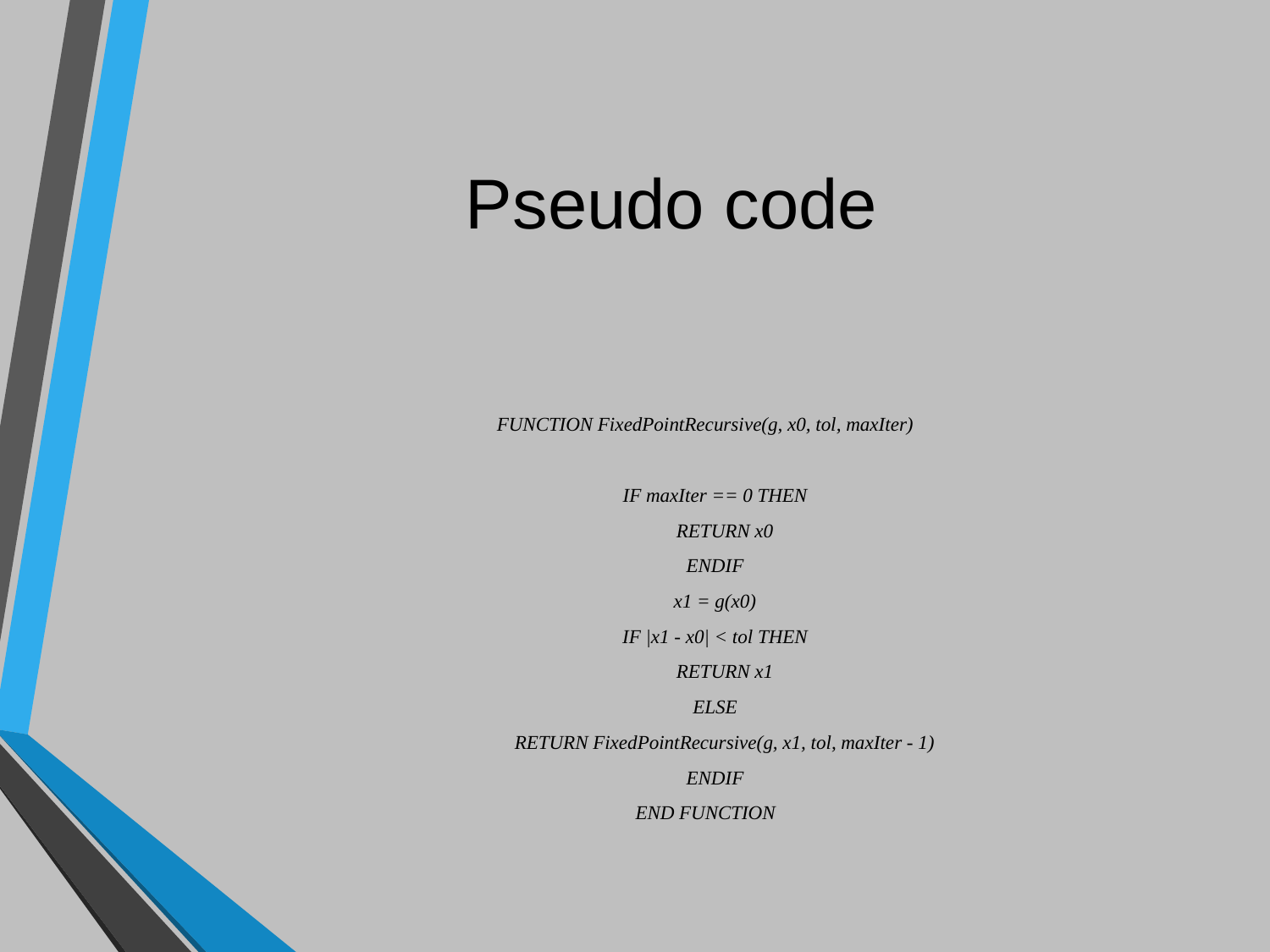

# Pseudo code

FUNCTION FixedPointRecursive(g, x0, tol, maxIter)

    IF maxIter == 0 THEN
        RETURN x0
    ENDIF
    x1 = g(x0)
    IF |x1 - x0| < tol THEN
        RETURN x1
    ELSE
        RETURN FixedPointRecursive(g, x1, tol, maxIter - 1)
    ENDIF
END FUNCTION